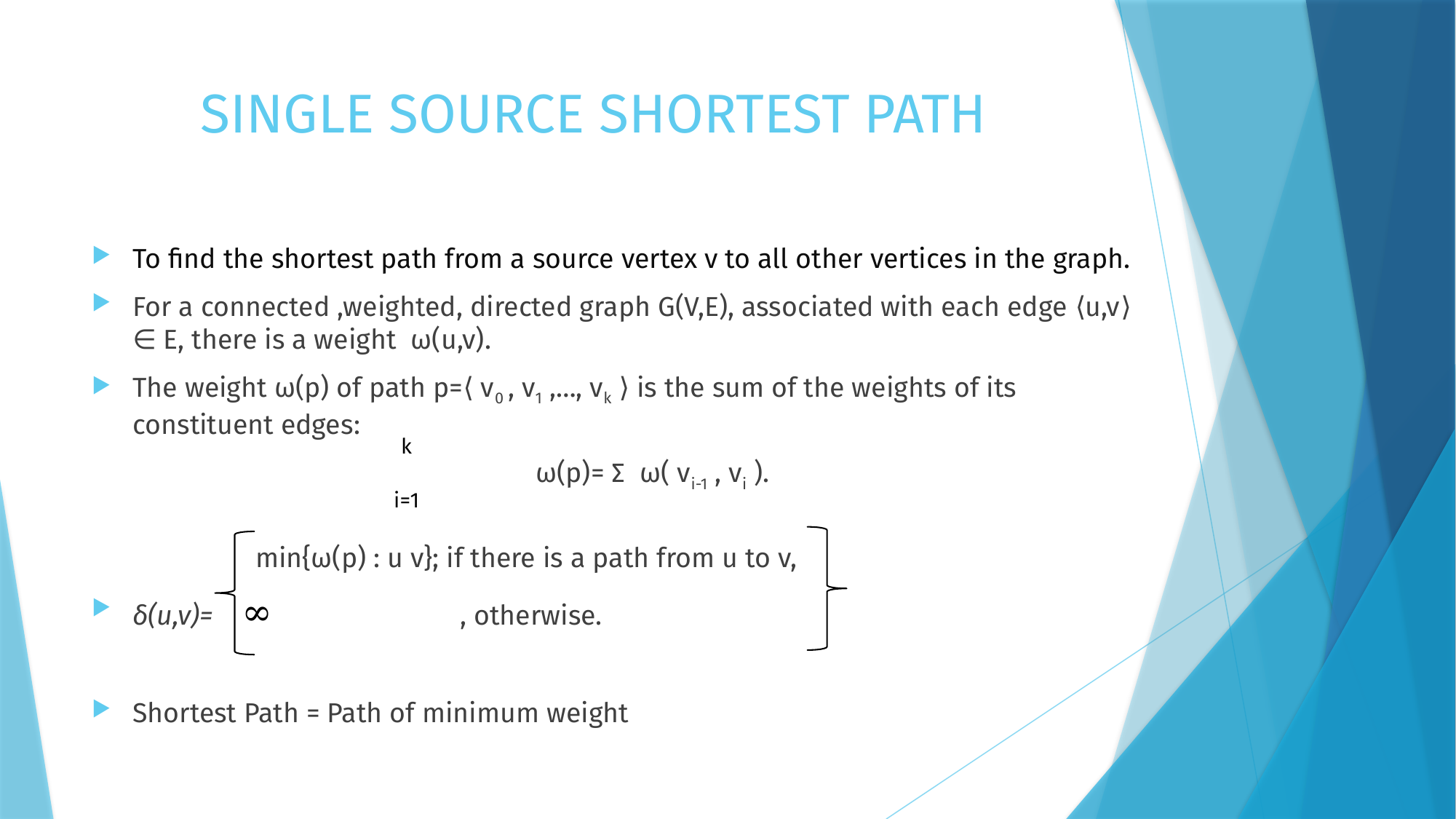

# SINGLE SOURCE SHORTEST PATH

To find the shortest path from a source vertex v to all other vertices in the graph.
For a connected ,weighted, directed graph G(V,E), associated with each edge ⟨u,v⟩ ∈ E, there is a weight  ω(u,v).
The weight ω(p) of path p=⟨ v0 , v1 ,…, vk ⟩ is the sum of the weights of its constituent edges:
				 ω(p)= ∑  ω( vi-1 , vi ).
min{ω(p) : u v}; if there is a path from u to v,
δ(u,v)= 	∞		, otherwise.

Shortest Path = Path of minimum weight
k
i=1